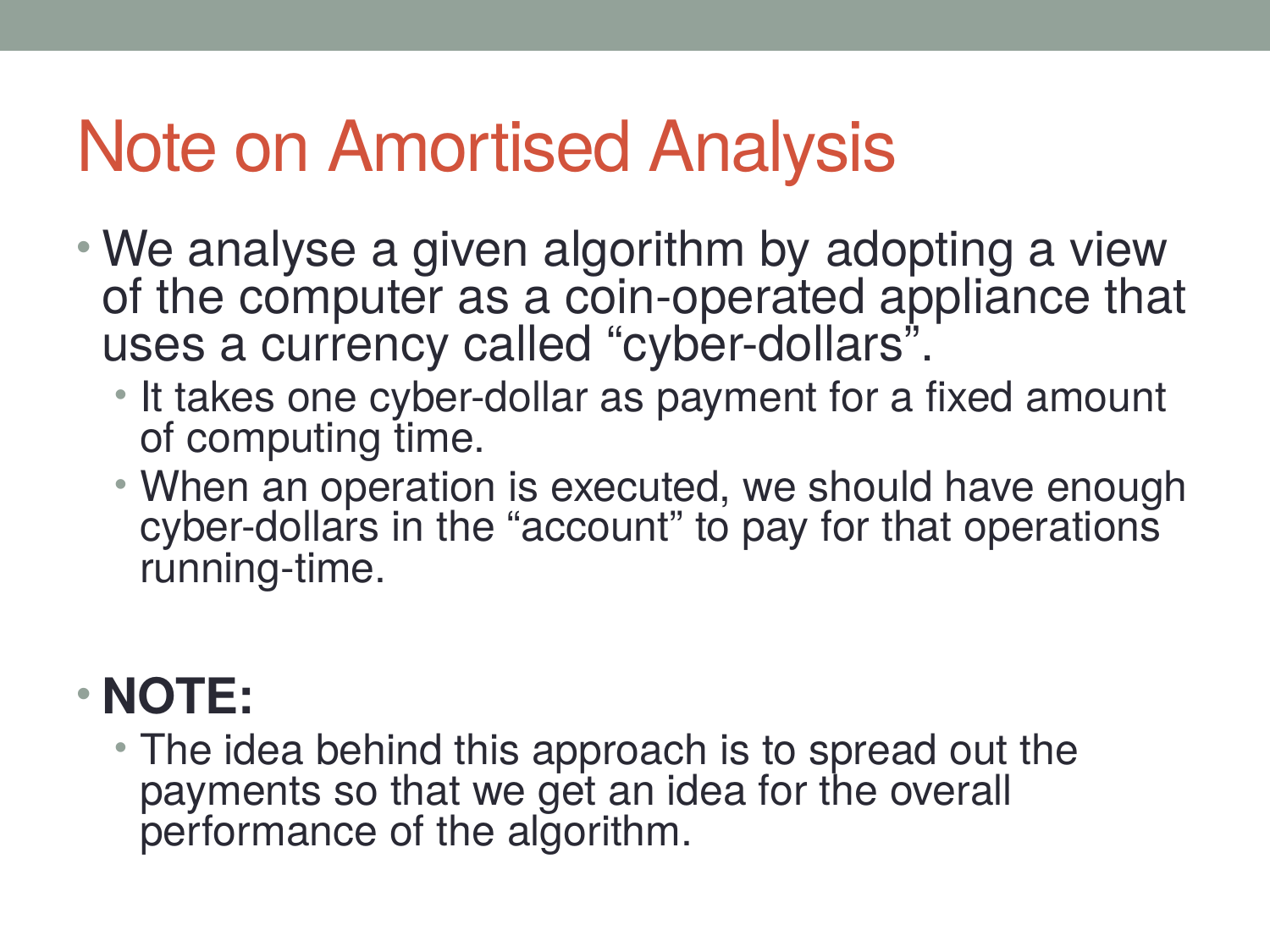

# Note on Amortised Analysis
We analyse a given algorithm by adopting a view of the computer as a coin-operated appliance that uses a currency called “cyber-dollars”.
It takes one cyber-dollar as payment for a fixed amount of computing time.
When an operation is executed, we should have enough cyber-dollars in the “account” to pay for that operations running-time.

NOTE:
The idea behind this approach is to spread out the payments so that we get an idea for the overall performance of the algorithm.